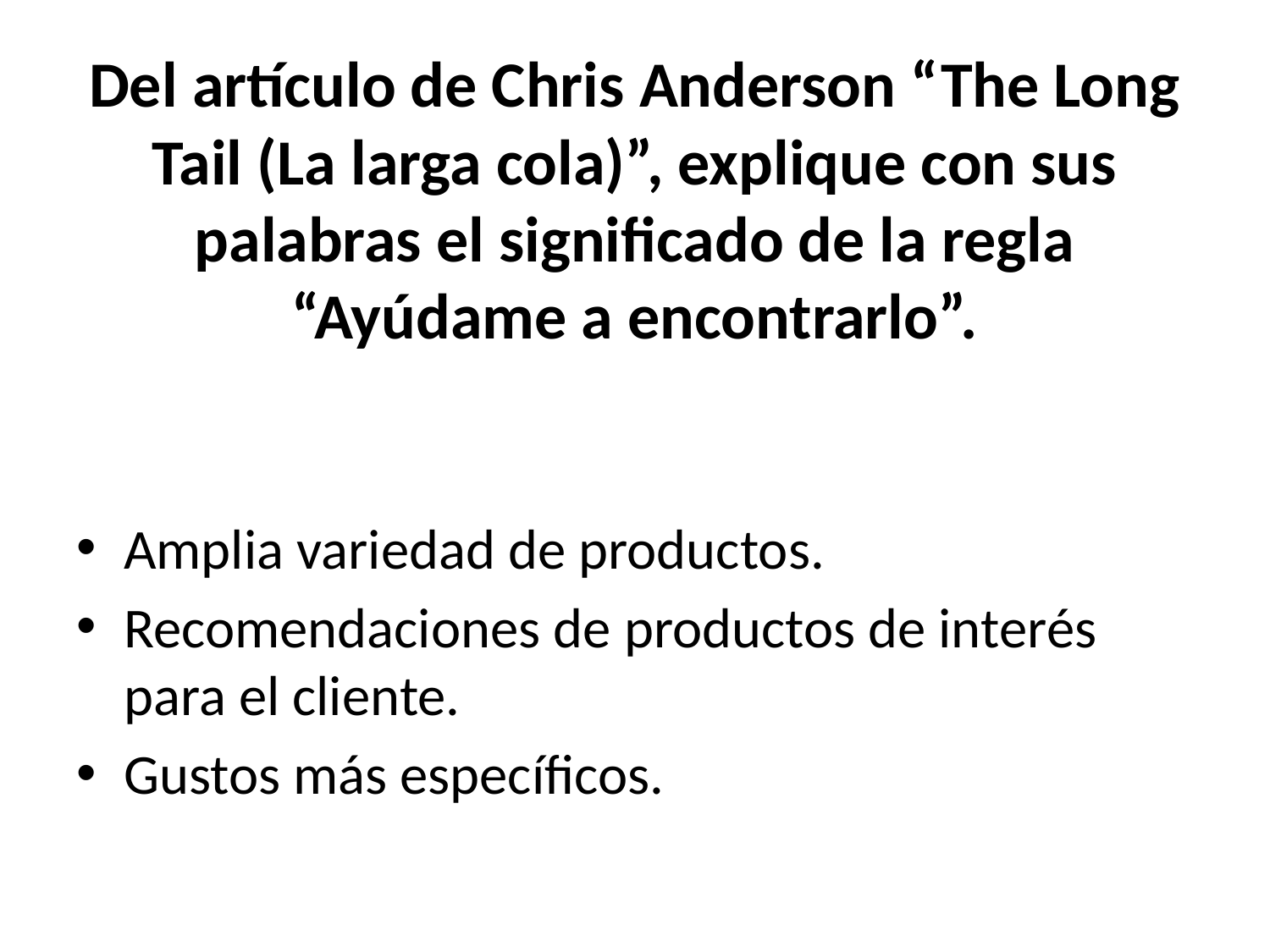

# Del artículo de Chris Anderson “The Long Tail (La larga cola)”, explique con sus palabras el significado de la regla “Ayúdame a encontrarlo”.
Amplia variedad de productos.
Recomendaciones de productos de interés para el cliente.
Gustos más específicos.